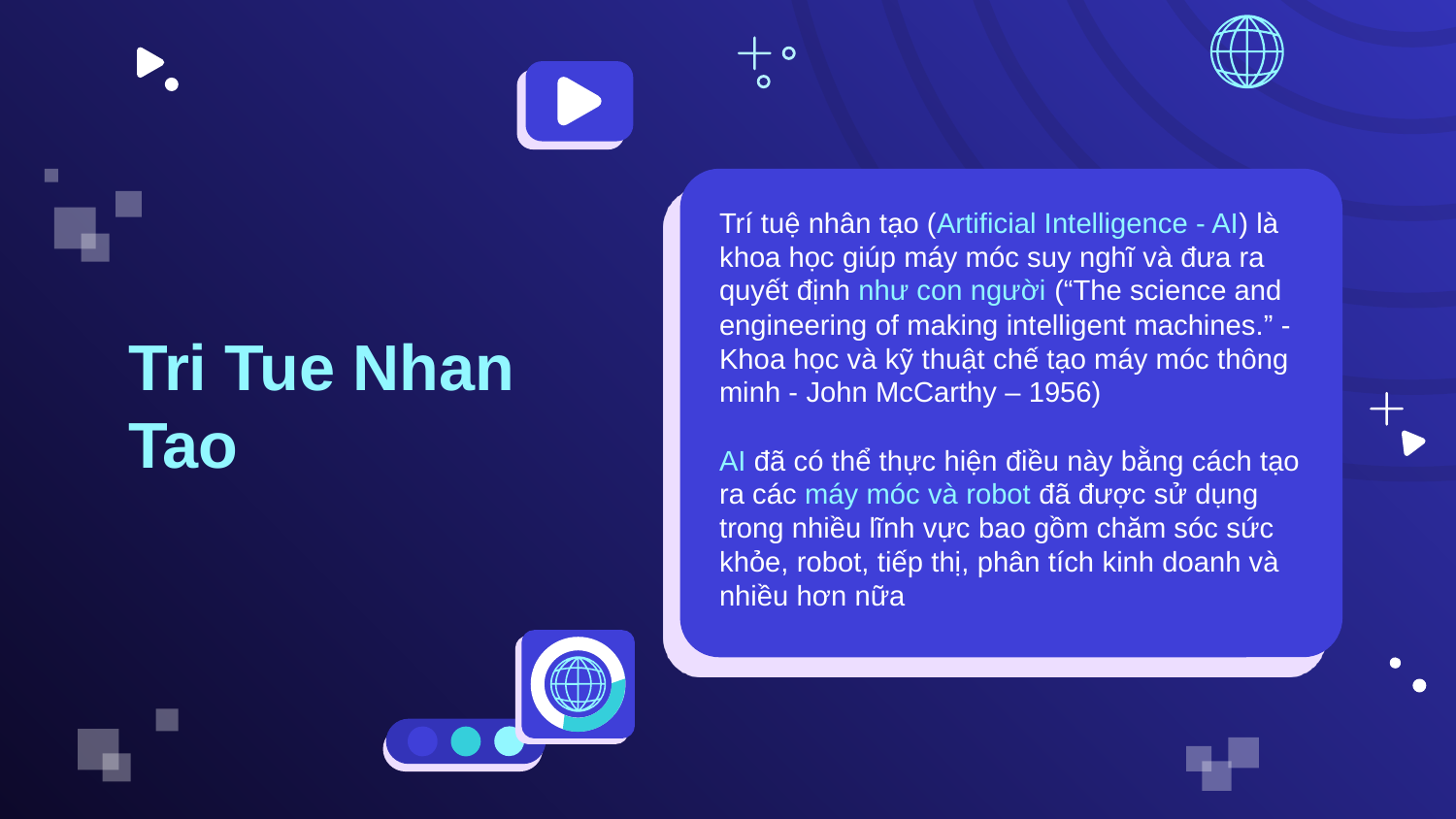

Trí tuệ nhân tạo (Artificial Intelligence - AI) là khoa học giúp máy móc suy nghĩ và đưa ra quyết định như con người (“The science and engineering of making intelligent machines.” - Khoa học và kỹ thuật chế tạo máy móc thông minh - John McCarthy – 1956)

AI đã có thể thực hiện điều này bằng cách tạo ra các máy móc và robot đã được sử dụng trong nhiều lĩnh vực bao gồm chăm sóc sức khỏe, robot, tiếp thị, phân tích kinh doanh và nhiều hơn nữa
# Tri Tue Nhan Tao